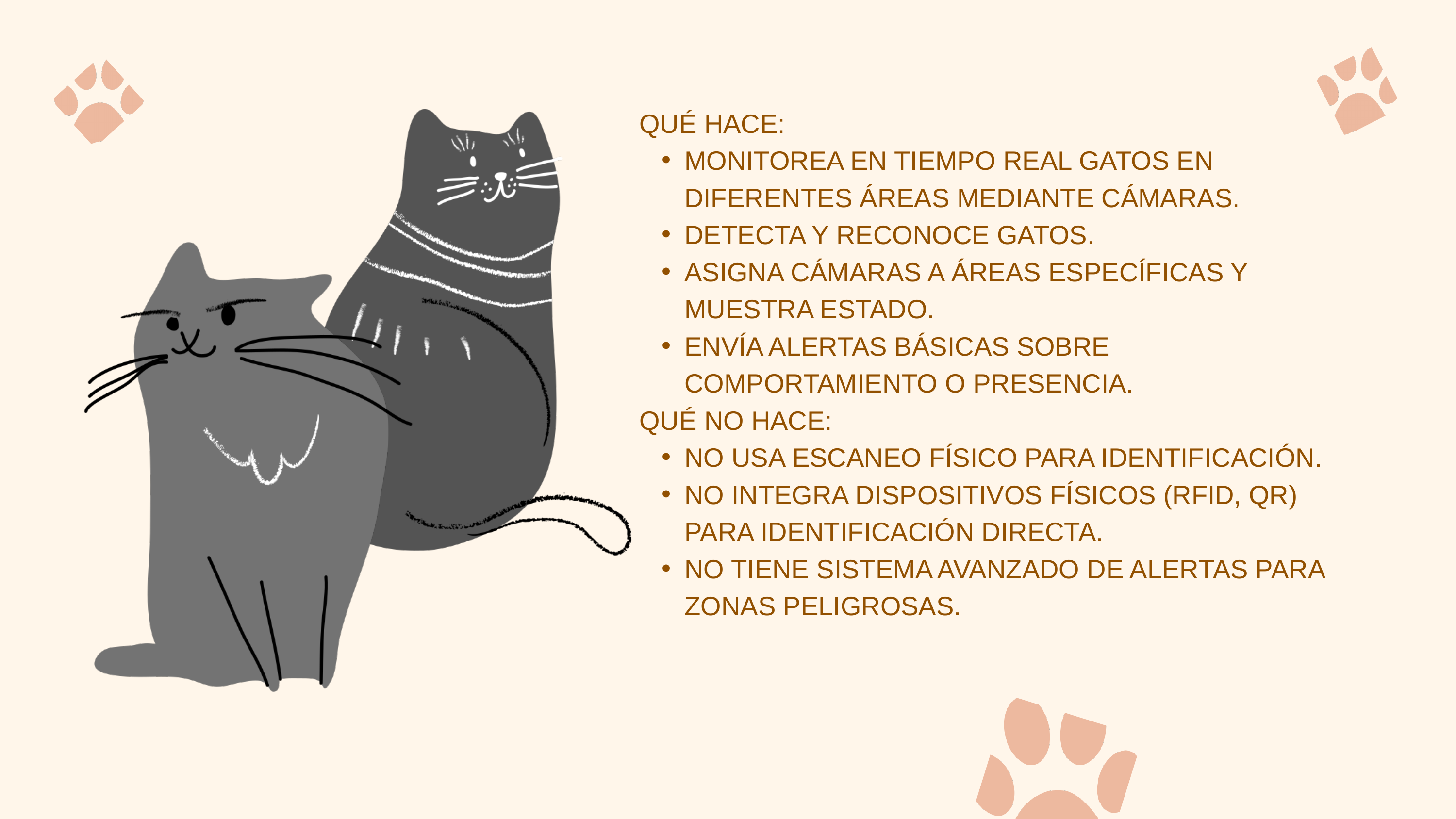

QUÉ HACE:
MONITOREA EN TIEMPO REAL GATOS EN DIFERENTES ÁREAS MEDIANTE CÁMARAS.
DETECTA Y RECONOCE GATOS.
ASIGNA CÁMARAS A ÁREAS ESPECÍFICAS Y MUESTRA ESTADO.
ENVÍA ALERTAS BÁSICAS SOBRE COMPORTAMIENTO O PRESENCIA.
QUÉ NO HACE:
NO USA ESCANEO FÍSICO PARA IDENTIFICACIÓN.
NO INTEGRA DISPOSITIVOS FÍSICOS (RFID, QR) PARA IDENTIFICACIÓN DIRECTA.
NO TIENE SISTEMA AVANZADO DE ALERTAS PARA ZONAS PELIGROSAS.